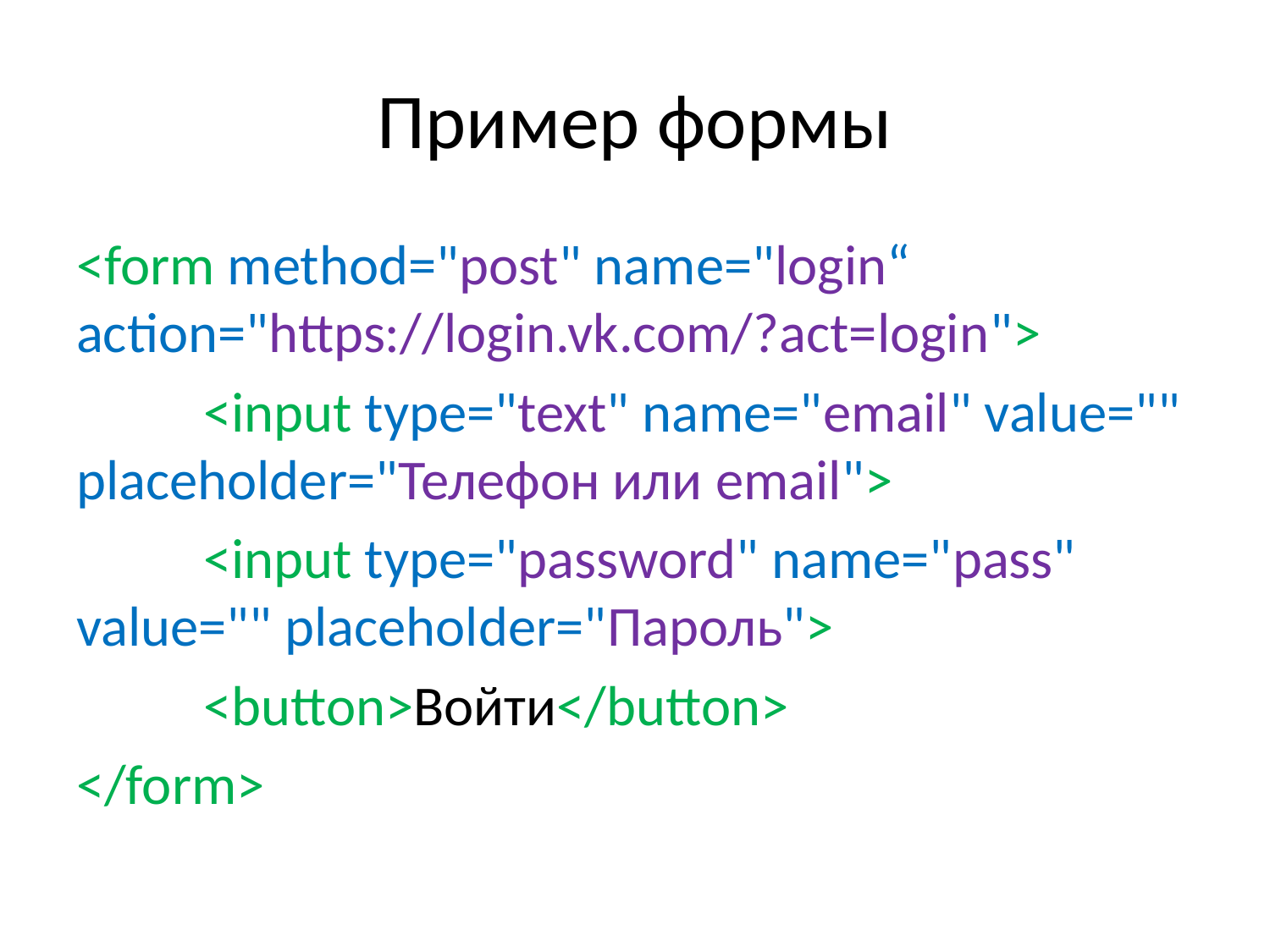

# Пример формы
<form method="post" name="login“  action="https://login.vk.com/?act=login">
	<input type="text" name="email" value="" placeholder="Телефон или email">
      	<input type="password" name="pass" value="" placeholder="Пароль">
      	<button>Войти</button>
</form>